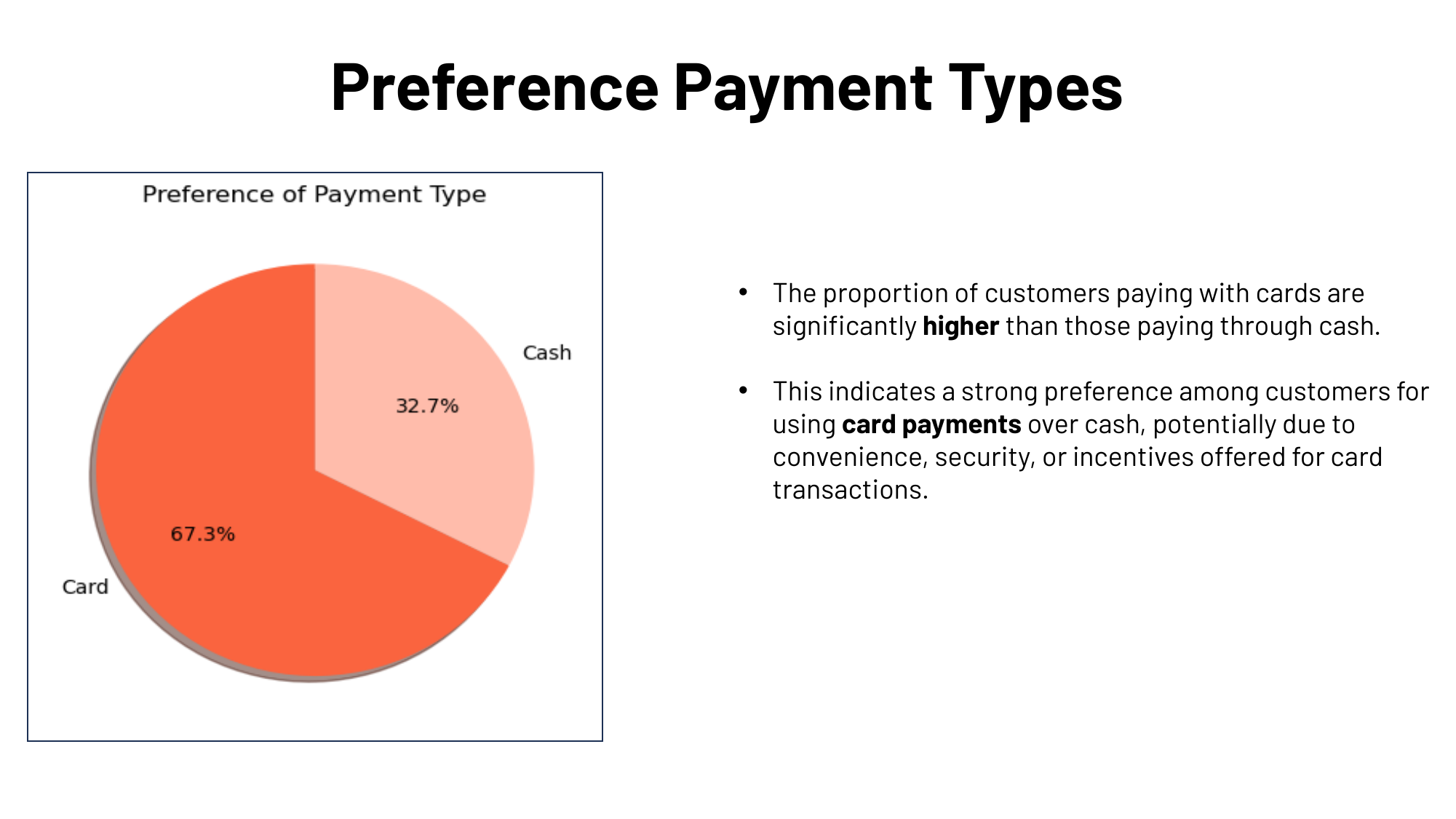

# Preference Payment Types

The proportion of customers paying with cards are significantly higher than those paying through cash.

This indicates a strong preference among customers for using card payments over cash, potentially due to convenience, security, or incentives offered for card transactions.